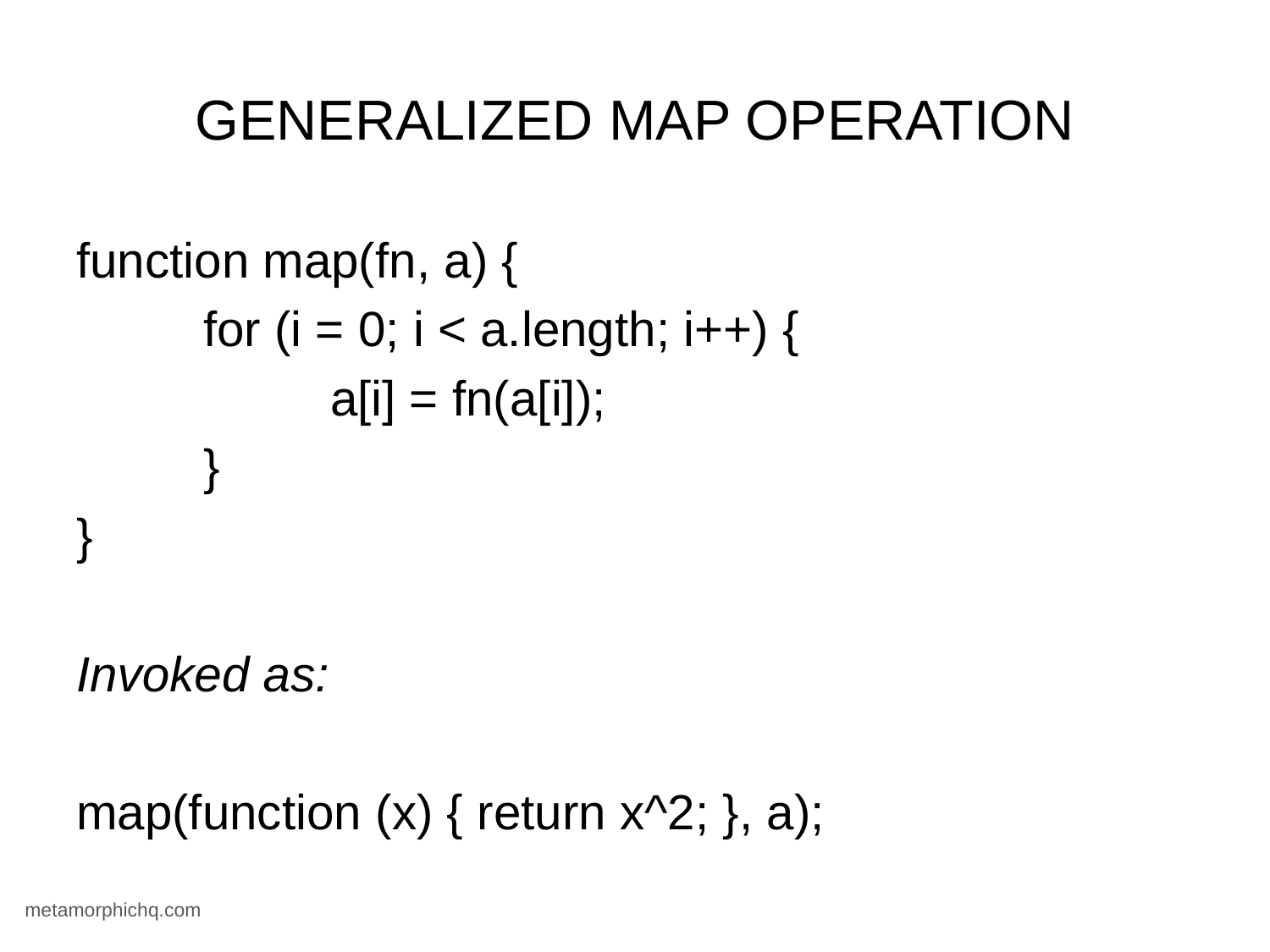

# Generalized Map Operation
function map(fn, a) {
	for (i = 0; i < a.length; i++) {
		a[i] = fn(a[i]);
	}
}

Invoked as:

map(function (x) { return x^2; }, a);
metamorphichq.com